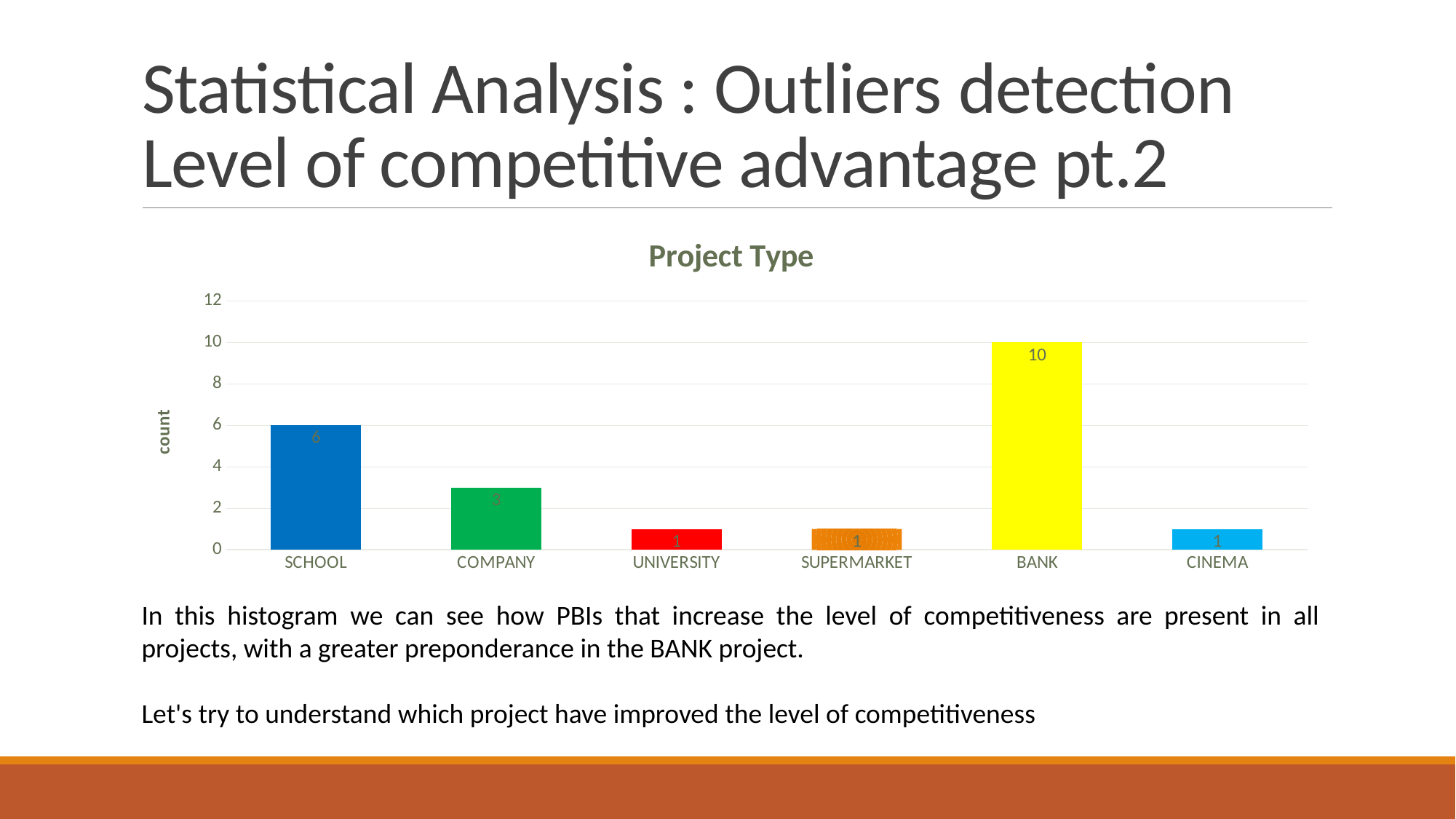

# Statistical Analysis : Outliers detection Level of competitive advantage pt.2

### Chart: Project Type

| Category | count |
|---|---|
| SCHOOL | 6.0 |
| COMPANY | 3.0 |
| UNIVERSITY | 1.0 |
| SUPERMARKET | 1.0 |
| BANK | 10.0 |
| CINEMA | 1.0 |
In this histogram we can see how PBIs that increase the level of competitiveness are present in all projects, with a greater preponderance in the BANK project.

Let's try to understand which project have improved the level of competitiveness